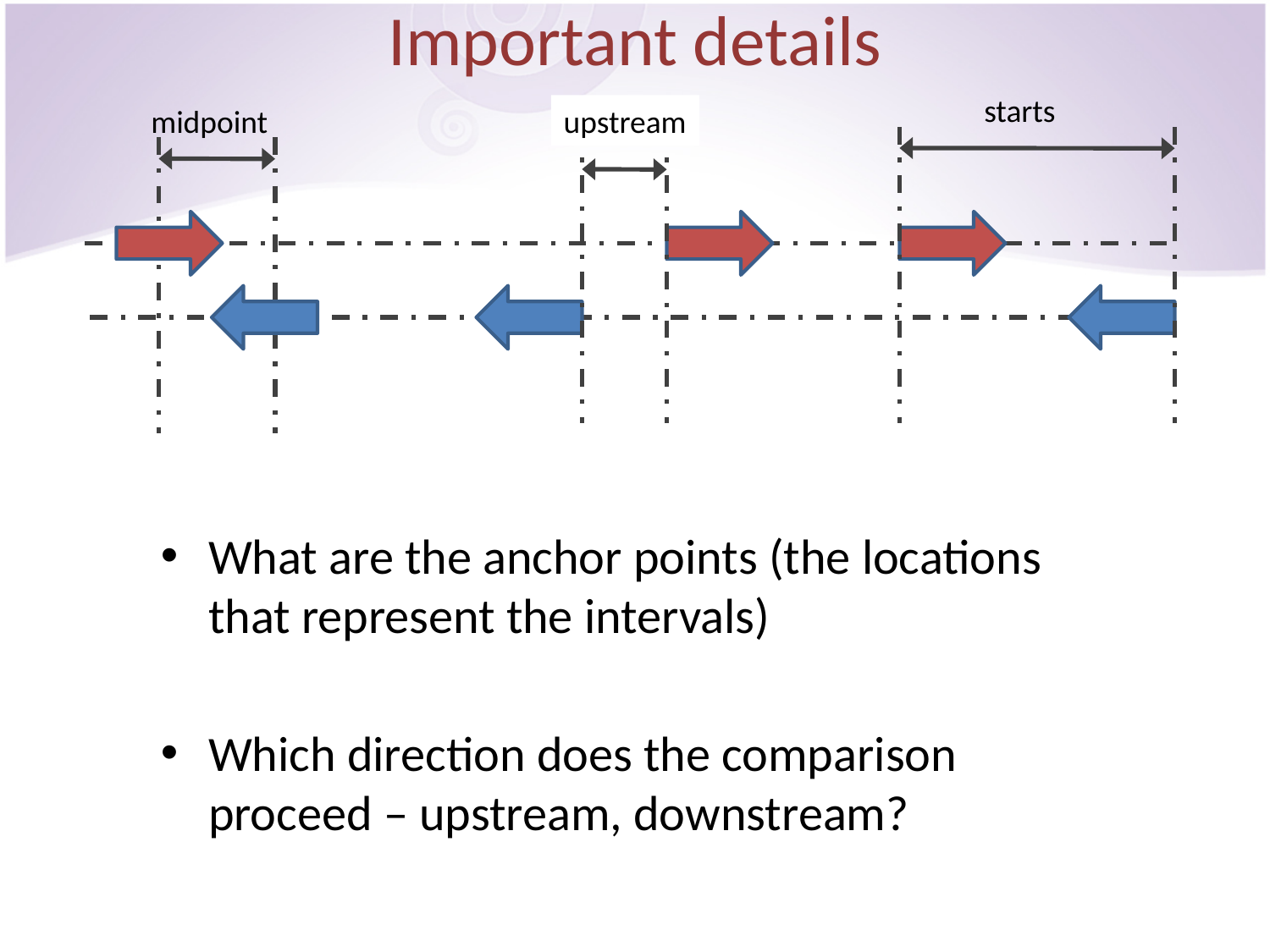

# Important details
starts
midpoint
upstream

What are the anchor points (the locations that represent the intervals)

Which direction does the comparison proceed – upstream, downstream?